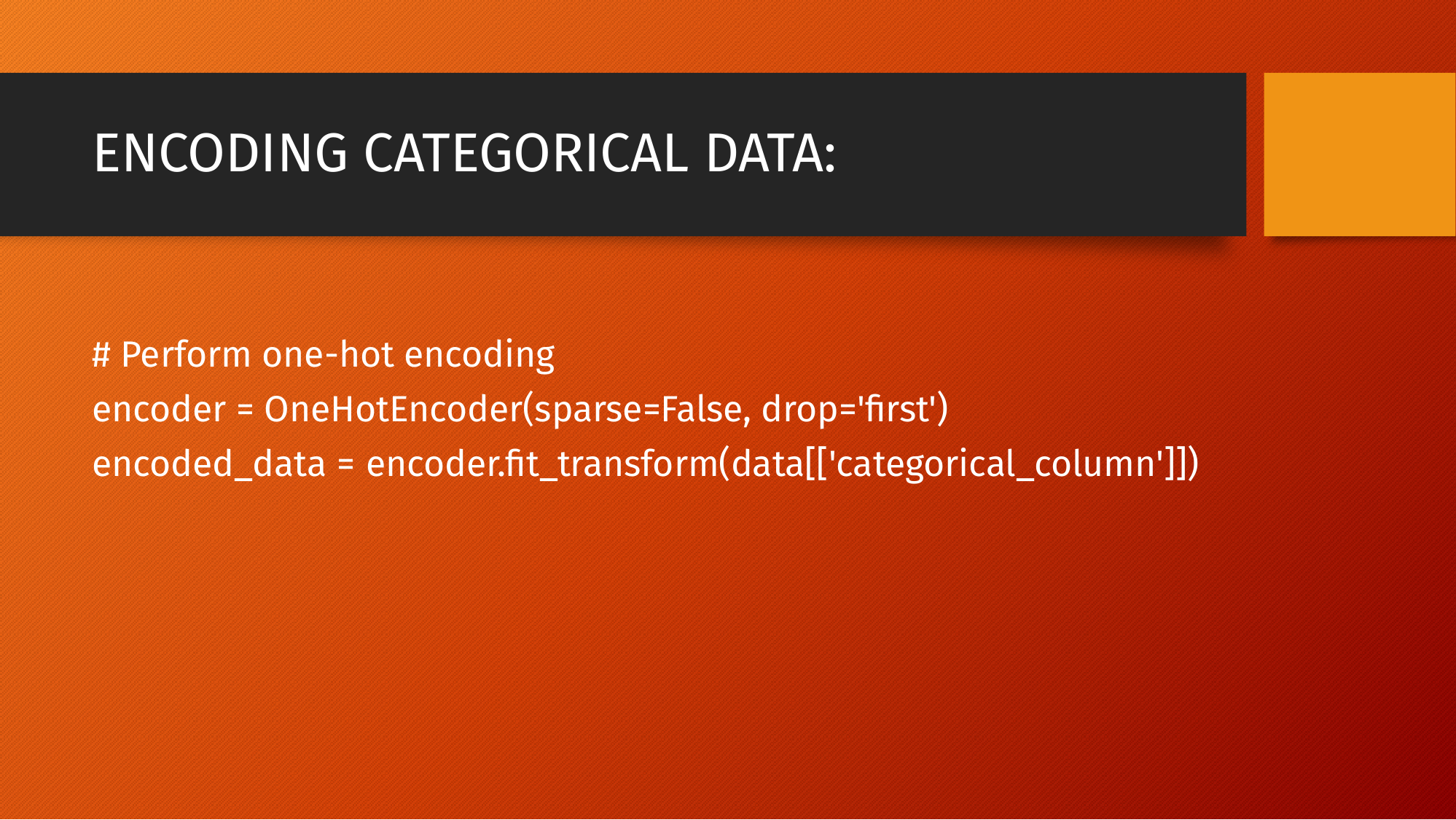

# ENCODING CATEGORICAL DATA:
# Perform one-hot encoding
encoder = OneHotEncoder(sparse=False, drop='first')
encoded_data = encoder.fit_transform(data[['categorical_column']])